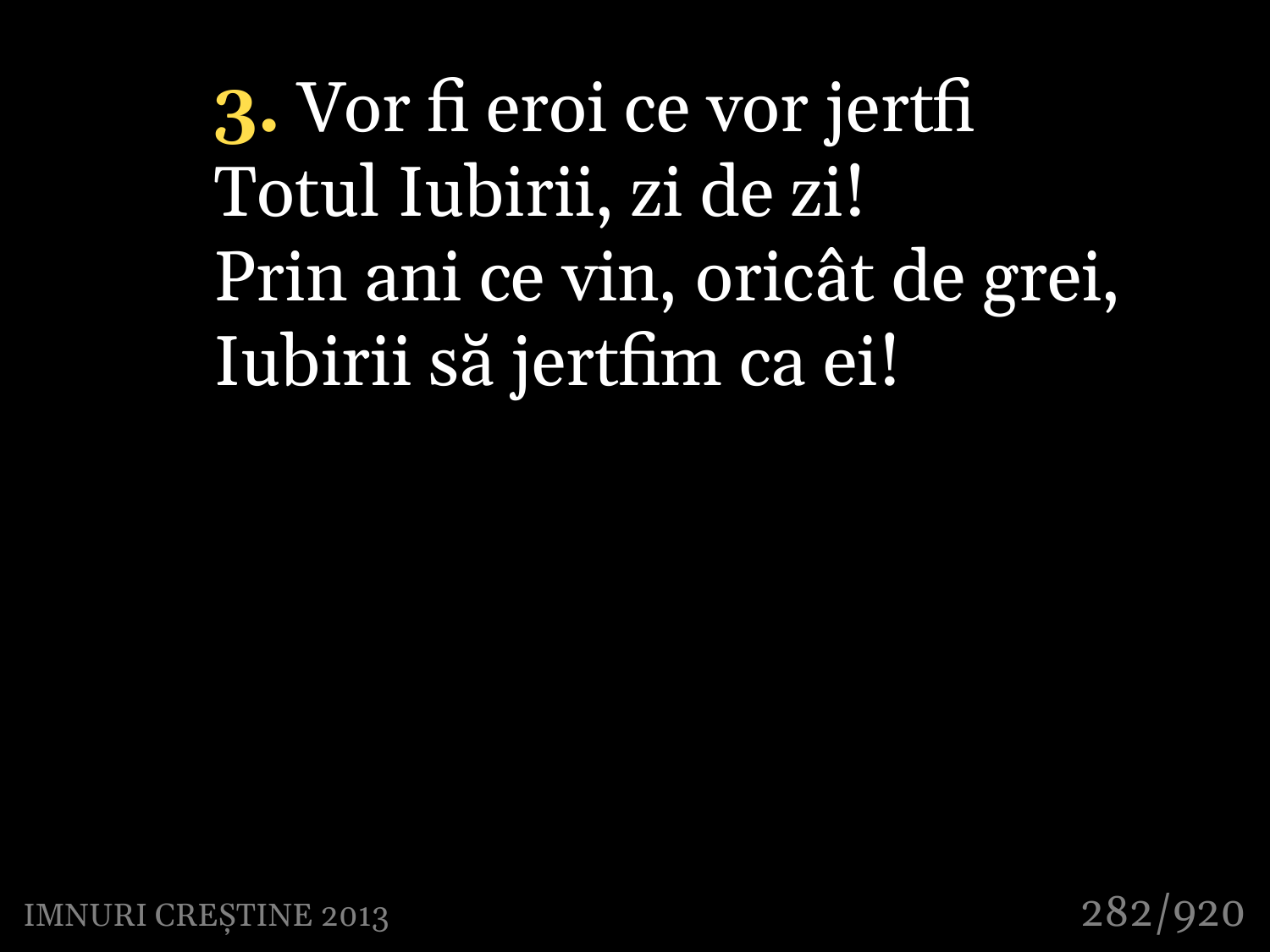

3. Vor fi eroi ce vor jertfi
Totul Iubirii, zi de zi!
Prin ani ce vin, oricât de grei,
Iubirii să jertfim ca ei!
282/920
IMNURI CREȘTINE 2013